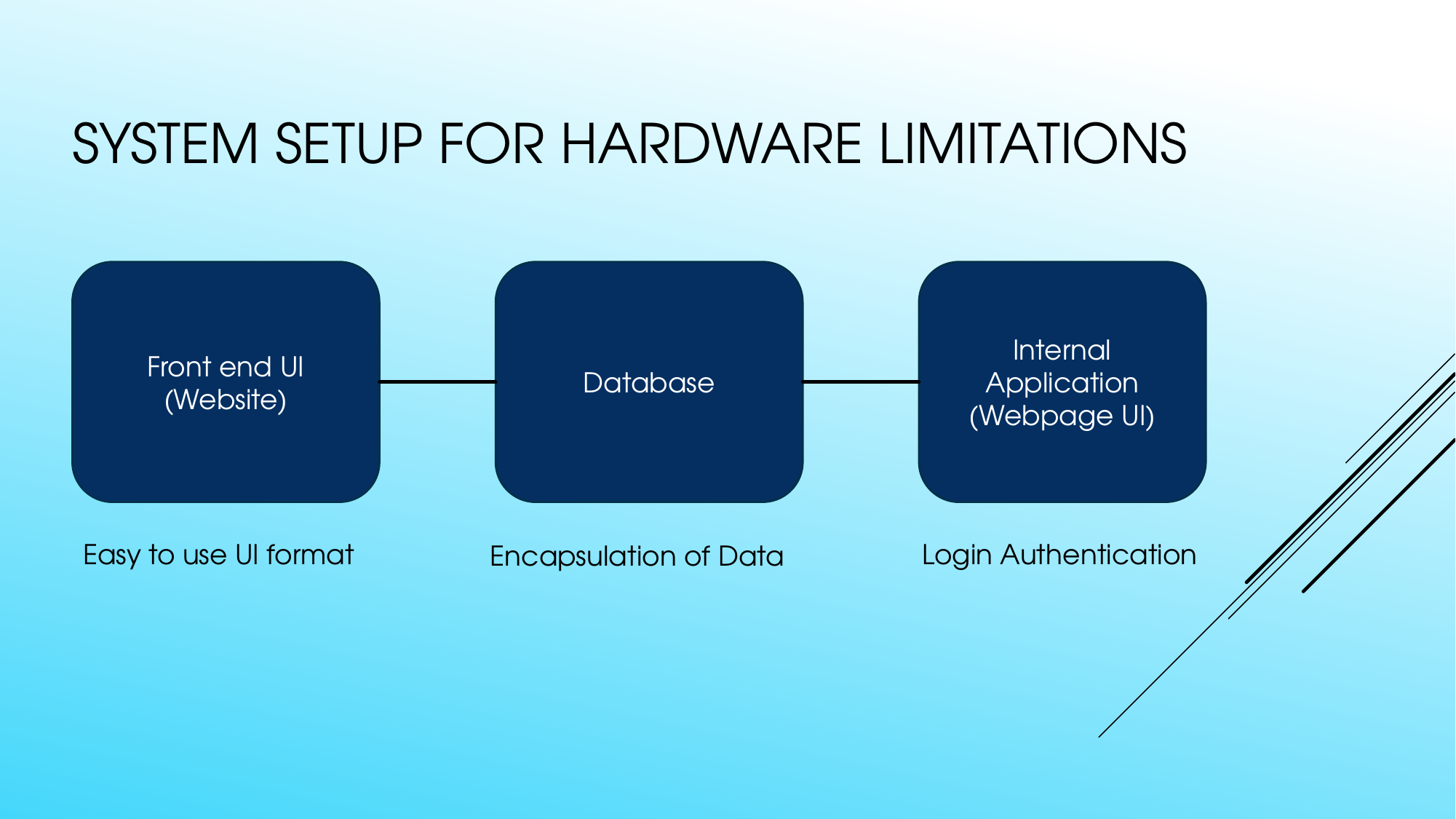

# System setup for hardware limitations
Front end UI
(Website)
Database
Internal Application
(Webpage UI)
Easy to use UI format
Login Authentication
Encapsulation of Data